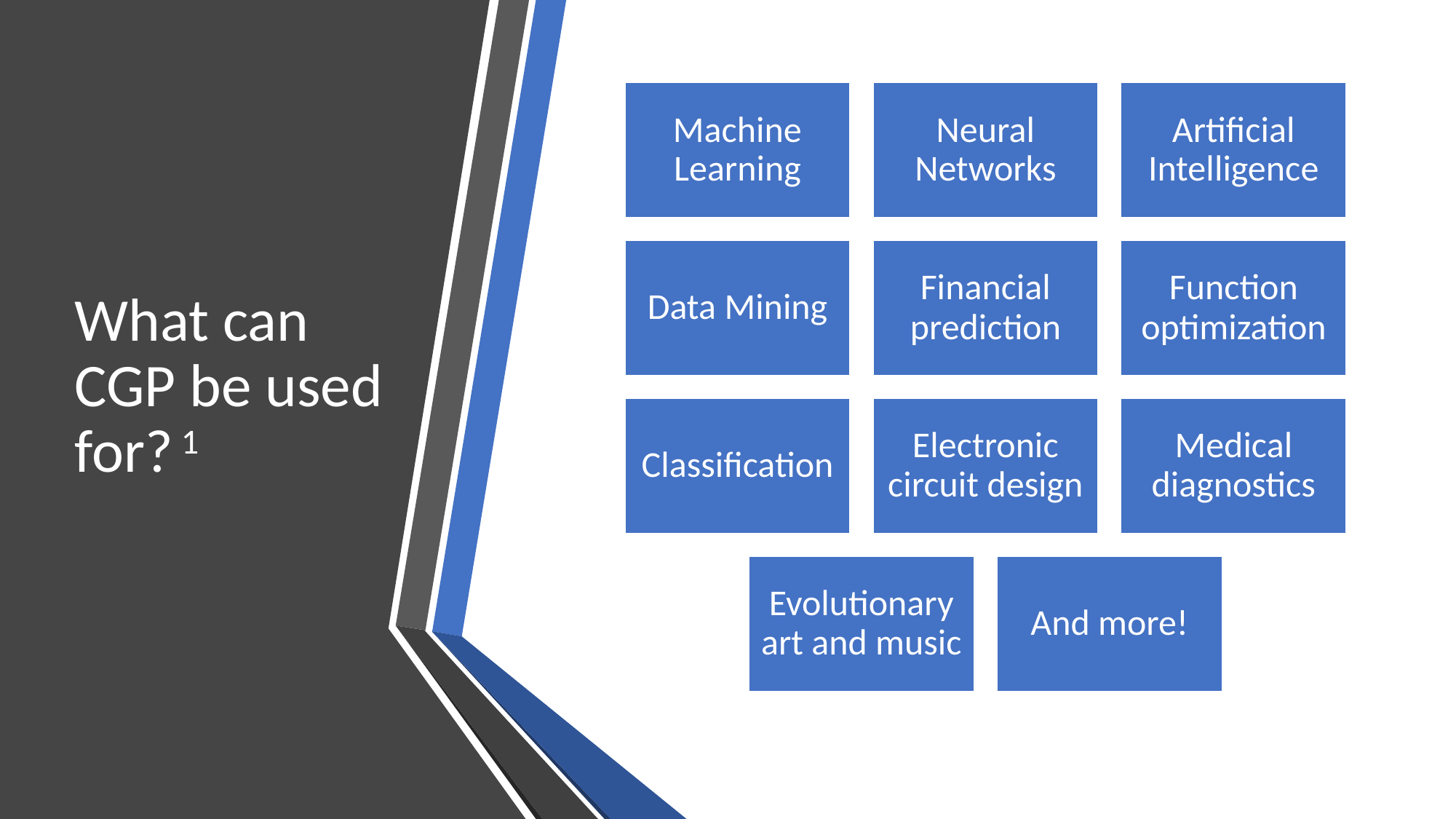

# What can CGP be used for? 1
Machine Learning
Neural Networks
Artificial Intelligence
Data Mining
Financial prediction
Function optimization
Classification
Electronic circuit design
Medical diagnostics
Evolutionary art and music
And more!